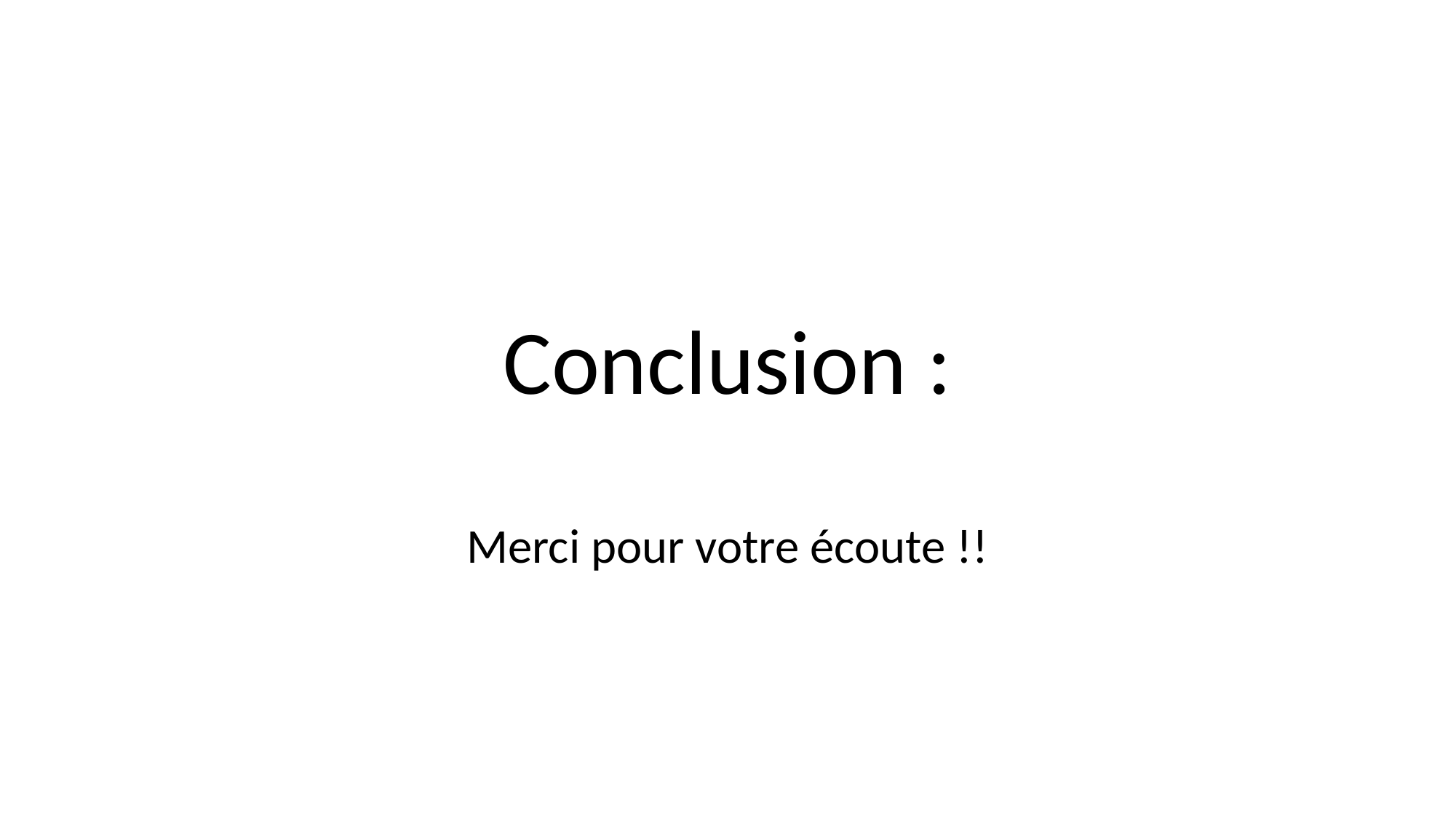

# Conclusion :
Merci pour votre écoute !!